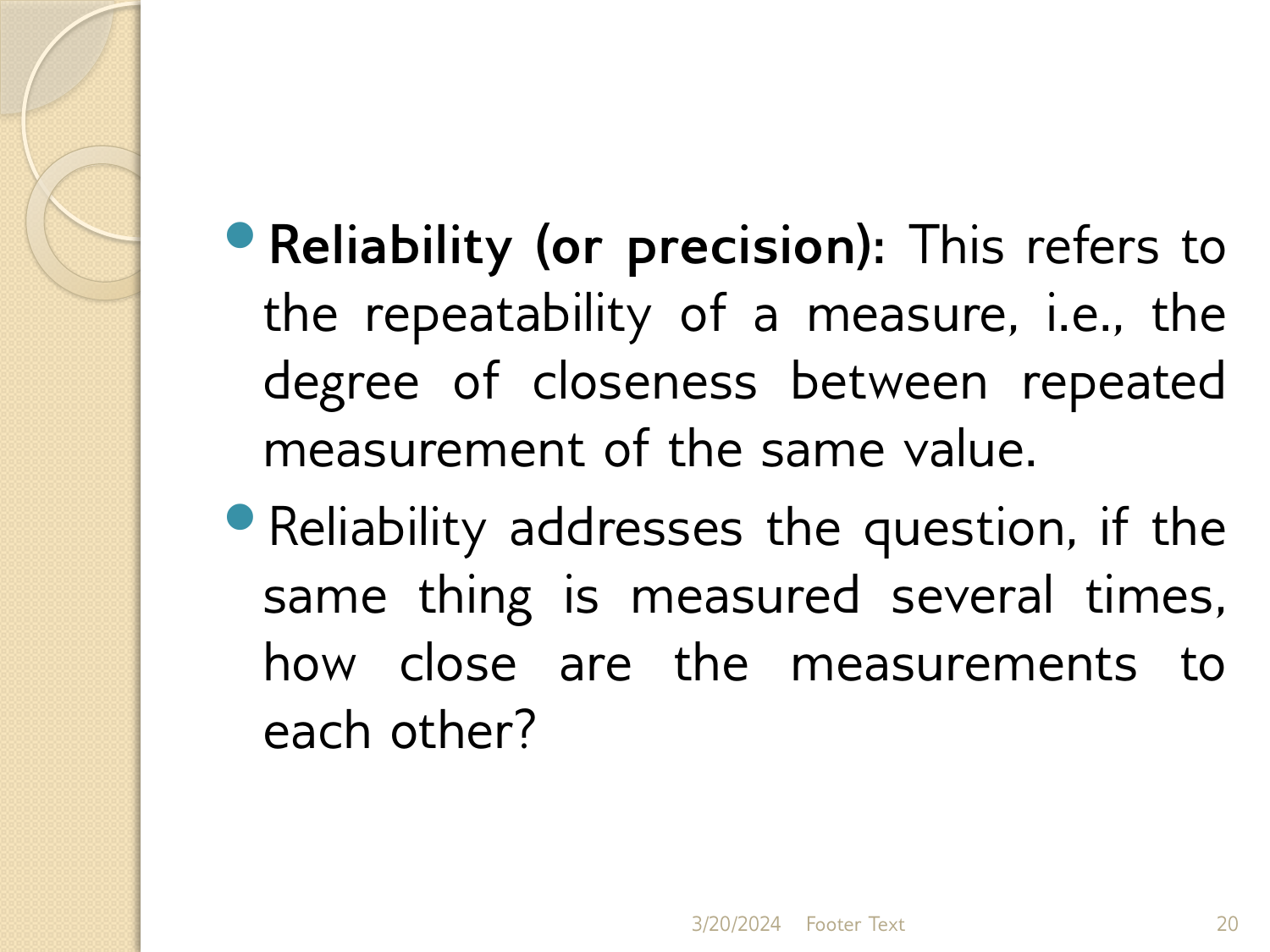

#
Reliability (or precision): This refers to the repeatability of a measure, i.e., the degree of closeness between repeated measurement of the same value.
Reliability addresses the question, if the same thing is measured several times, how close are the measurements to each other?

3/20/2024
Footer Text
20